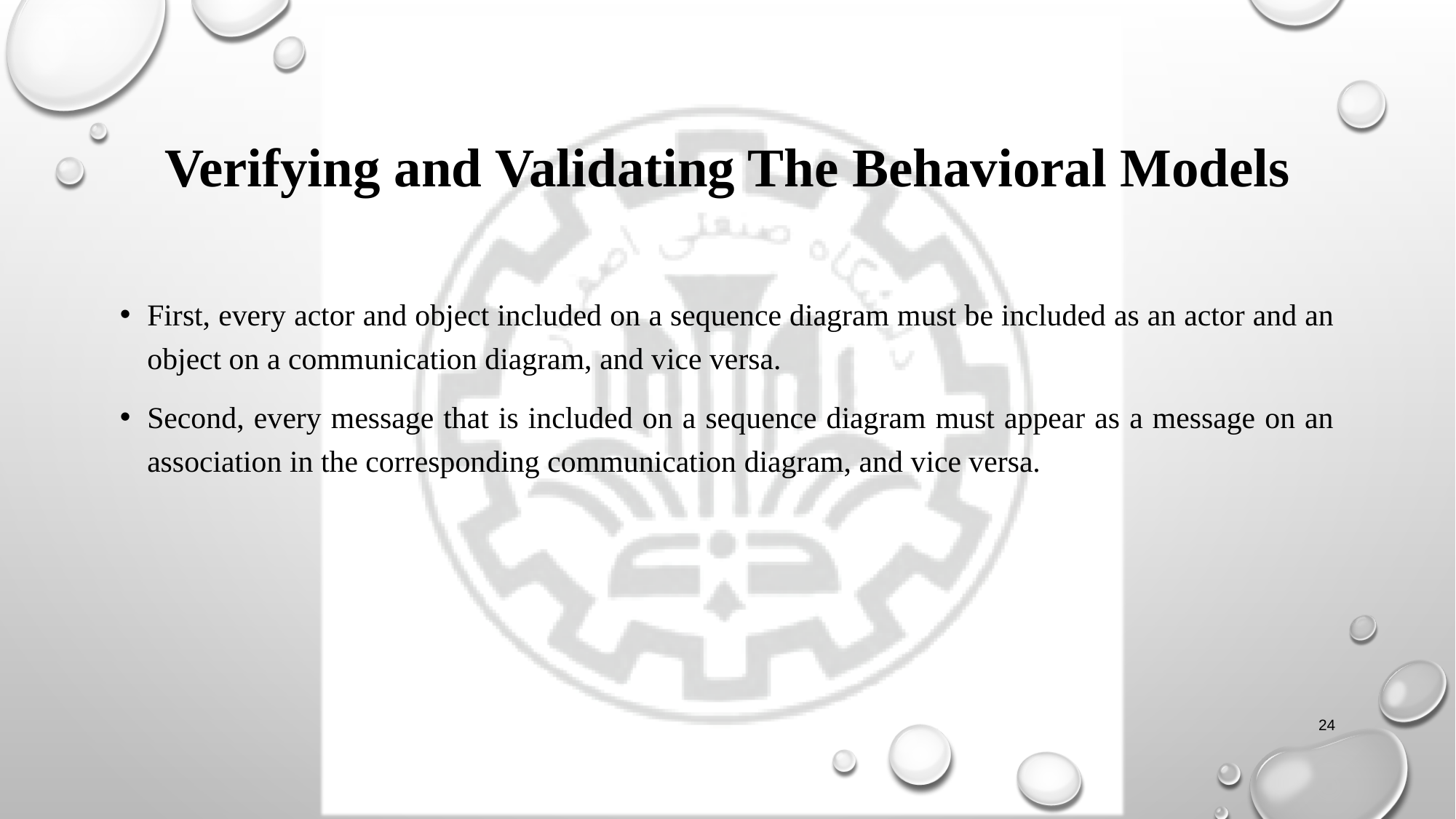

# Verifying and Validating The Behavioral Models
First, every actor and object included on a sequence diagram must be included as an actor and an object on a communication diagram, and vice versa.
Second, every message that is included on a sequence diagram must appear as a message on an association in the corresponding communication diagram, and vice versa.
24